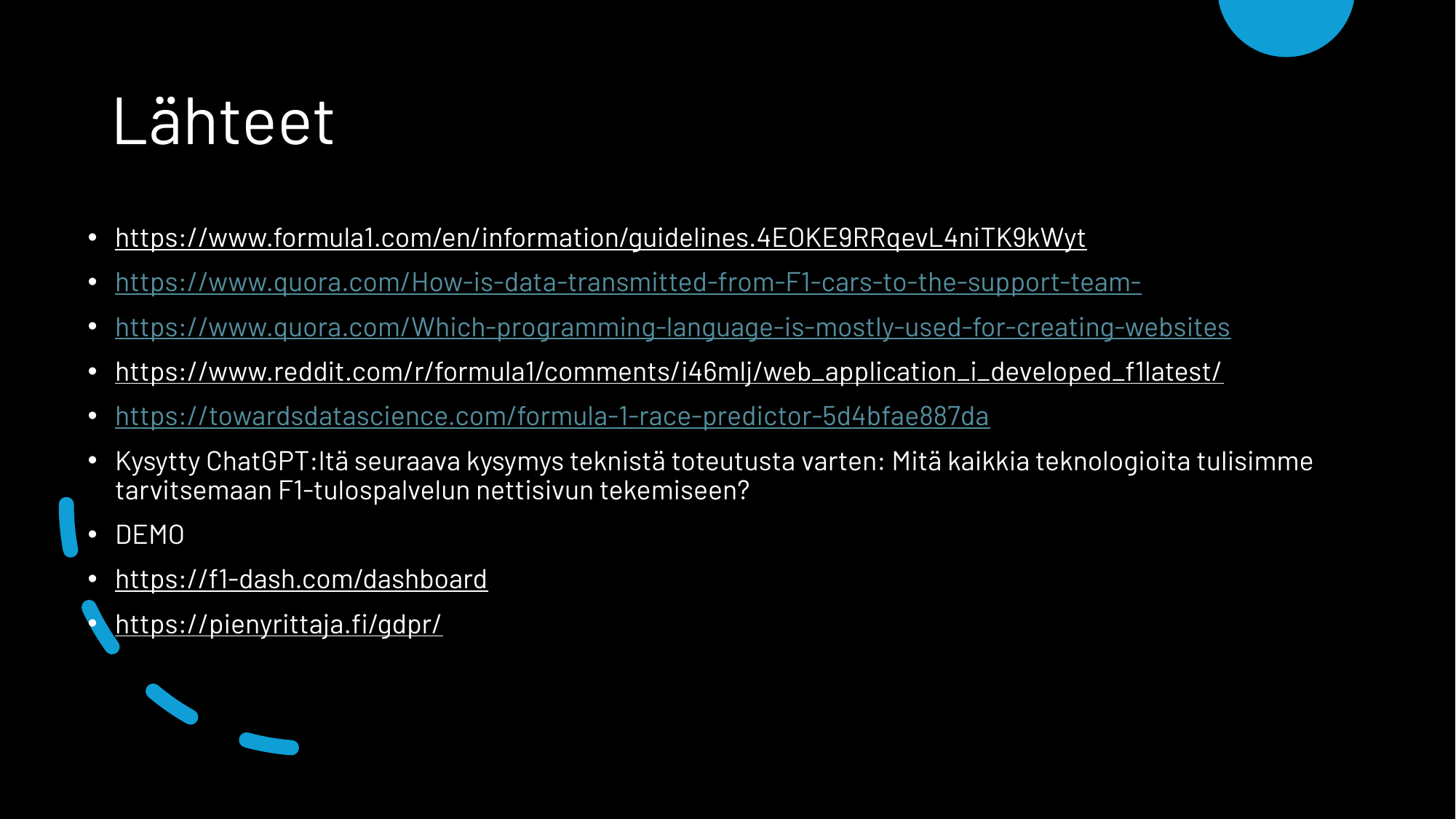

# Lähteet

https://www.formula1.com/en/information/guidelines.4EOKE9RRqevL4niTK9kWyt
https://www.quora.com/How-is-data-transmitted-from-F1-cars-to-the-support-team-
https://www.quora.com/Which-programming-language-is-mostly-used-for-creating-websites
https://www.reddit.com/r/formula1/comments/i46mlj/web_application_i_developed_f1latest/
https://towardsdatascience.com/formula-1-race-predictor-5d4bfae887da
Kysytty ChatGPT:ltä seuraava kysymys teknistä toteutusta varten: Mitä kaikkia teknologioita tulisimme tarvitsemaan F1-tulospalvelun nettisivun tekemiseen?
DEMO
https://f1-dash.com/dashboard
https://pienyrittaja.fi/gdpr/